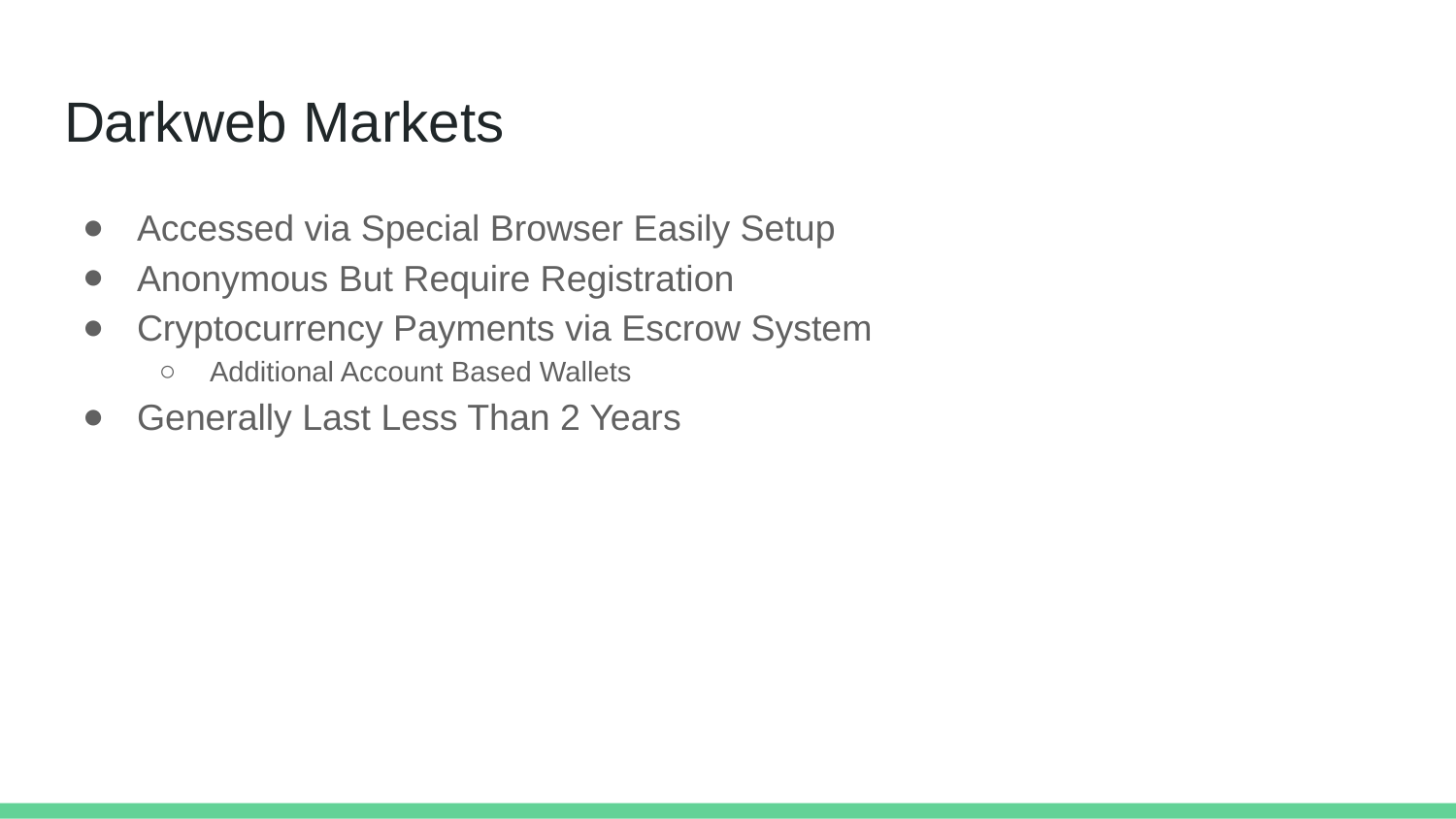

# Darkweb Markets
Accessed via Special Browser Easily Setup
Anonymous But Require Registration
Cryptocurrency Payments via Escrow System
Additional Account Based Wallets
Generally Last Less Than 2 Years